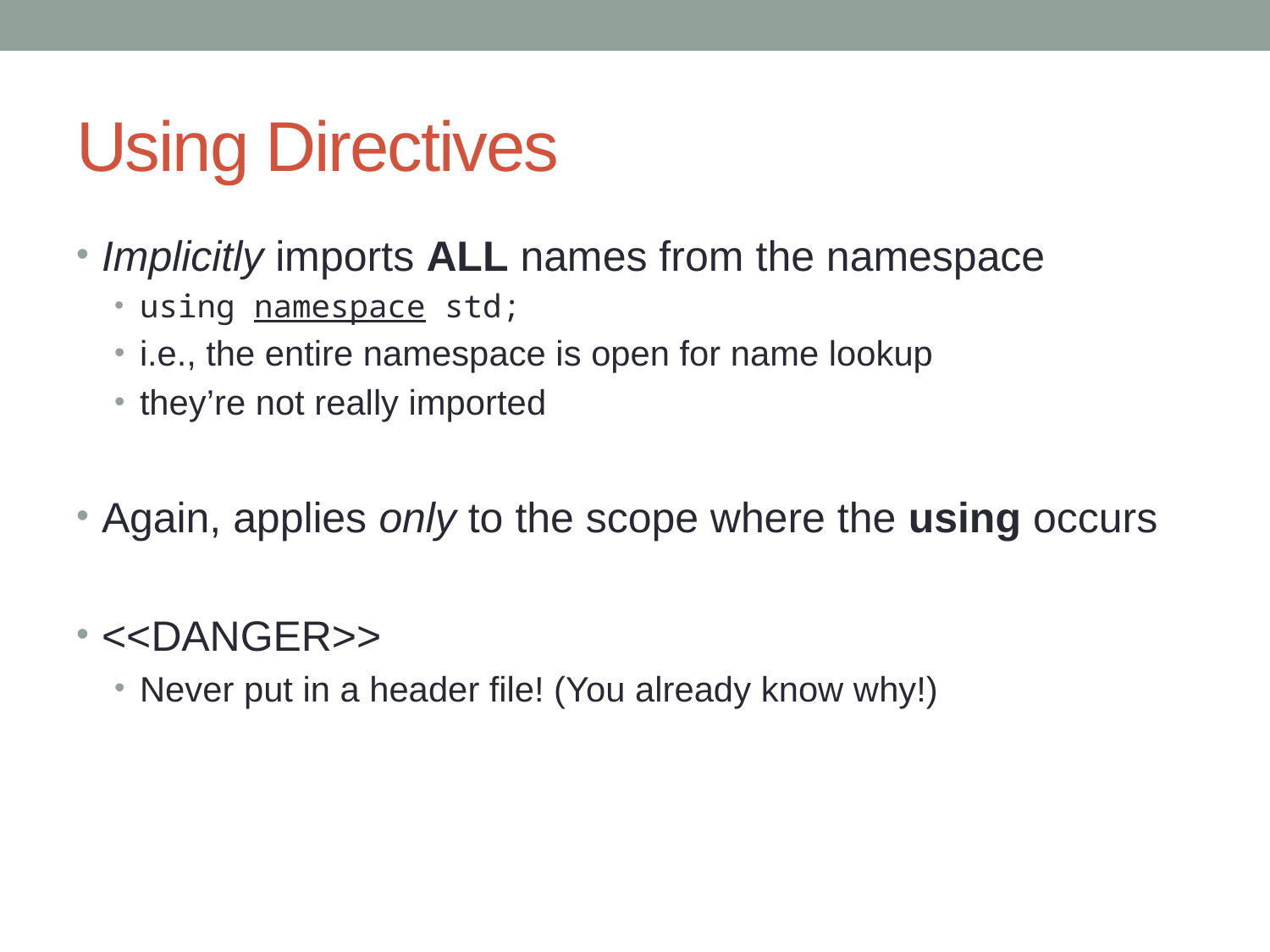

# Using Directives
Implicitly imports ALL names from the namespace
using namespace std;
i.e., the entire namespace is open for name lookup
they’re not really imported

Again, applies only to the scope where the using occurs

<<DANGER>>
Never put in a header file! (You already know why!)